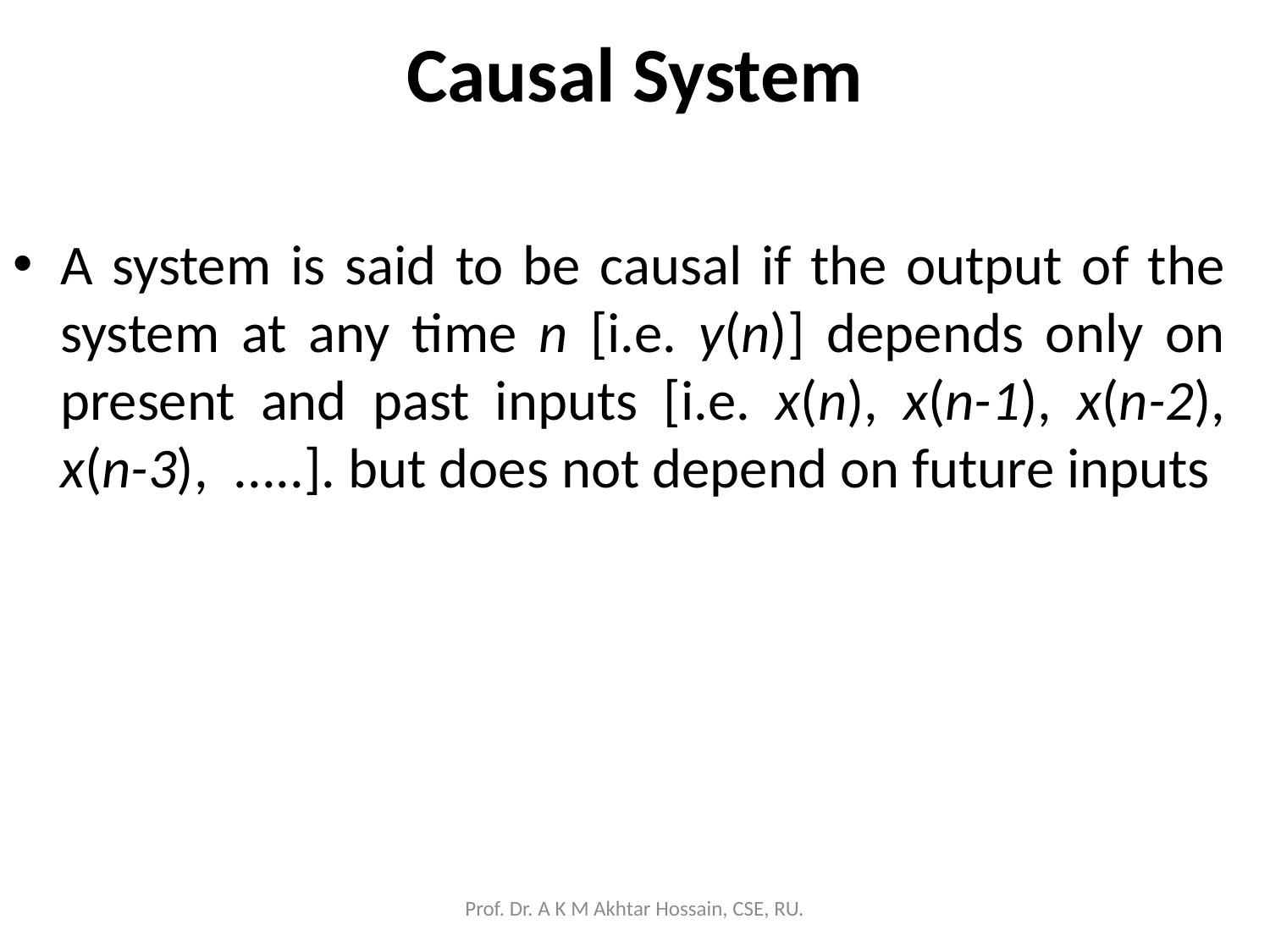

# Causal System
A system is said to be causal if the output of the system at any time n [i.e. y(n)] depends only on present and past inputs [i.e. x(n), x(n-1), x(n-2), x(n-3),  .....]. but does not depend on future inputs

Prof. Dr. A K M Akhtar Hossain, CSE, RU.